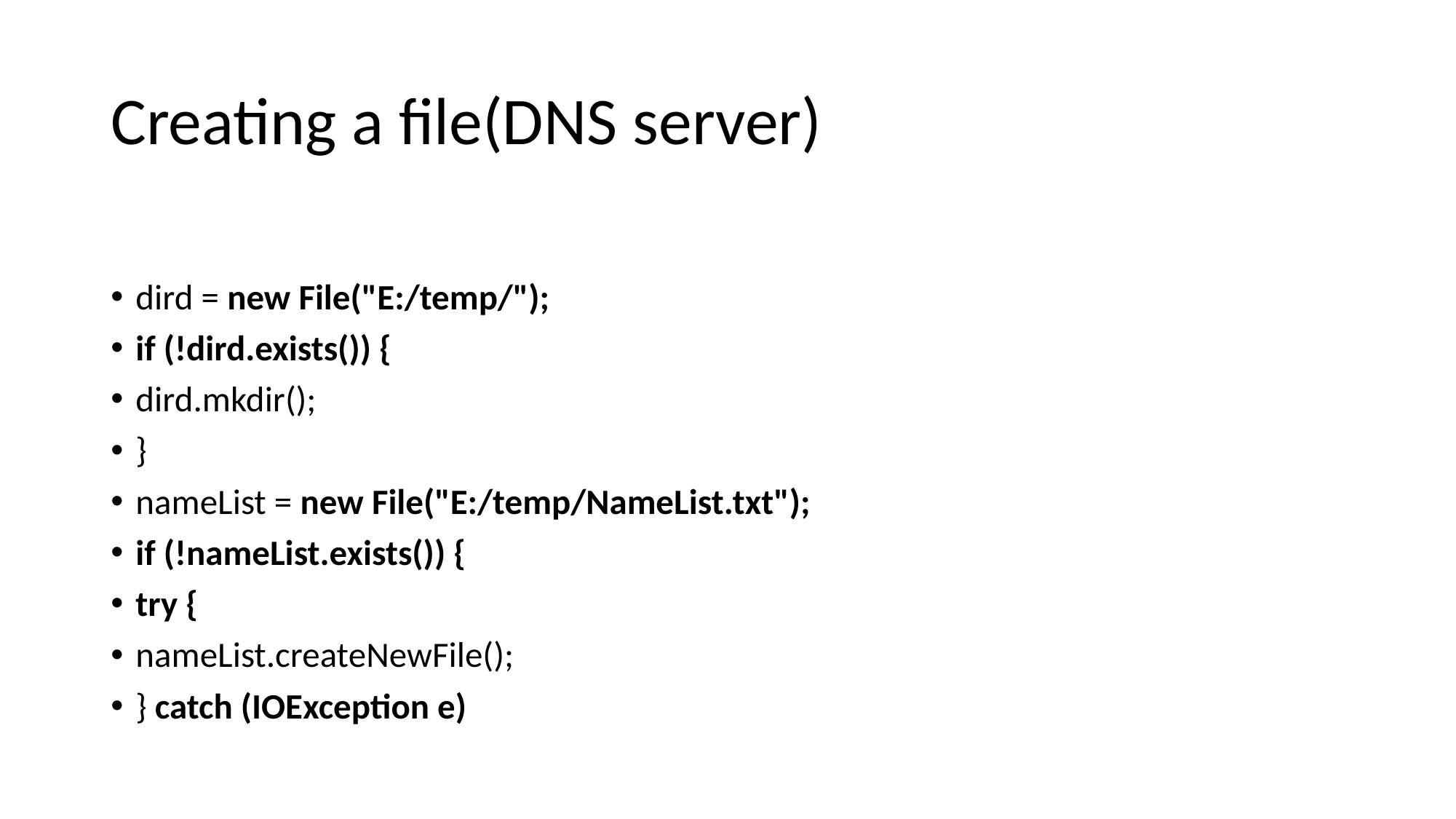

# Creating a file(DNS server)

dird = new File("E:/temp/");
if (!dird.exists()) {
dird.mkdir();
}
nameList = new File("E:/temp/NameList.txt");
if (!nameList.exists()) {
try {
nameList.createNewFile();
} catch (IOException e)